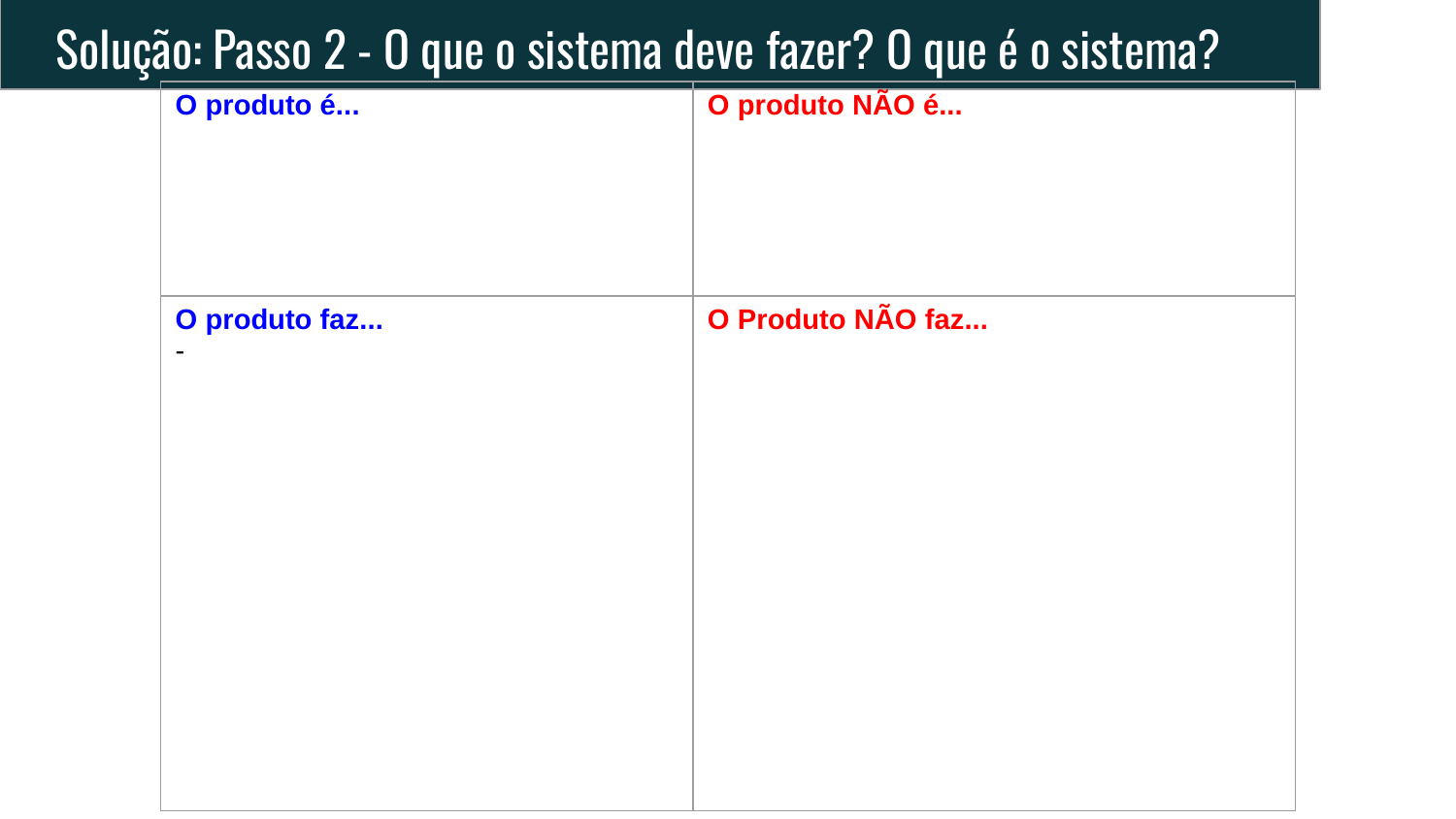

# Solução: Passo 2 - O que o sistema deve fazer? O que é o sistema?
| O produto é... | O produto NÃO é... |
| --- | --- |
| O produto faz... | O Produto NÃO faz... |